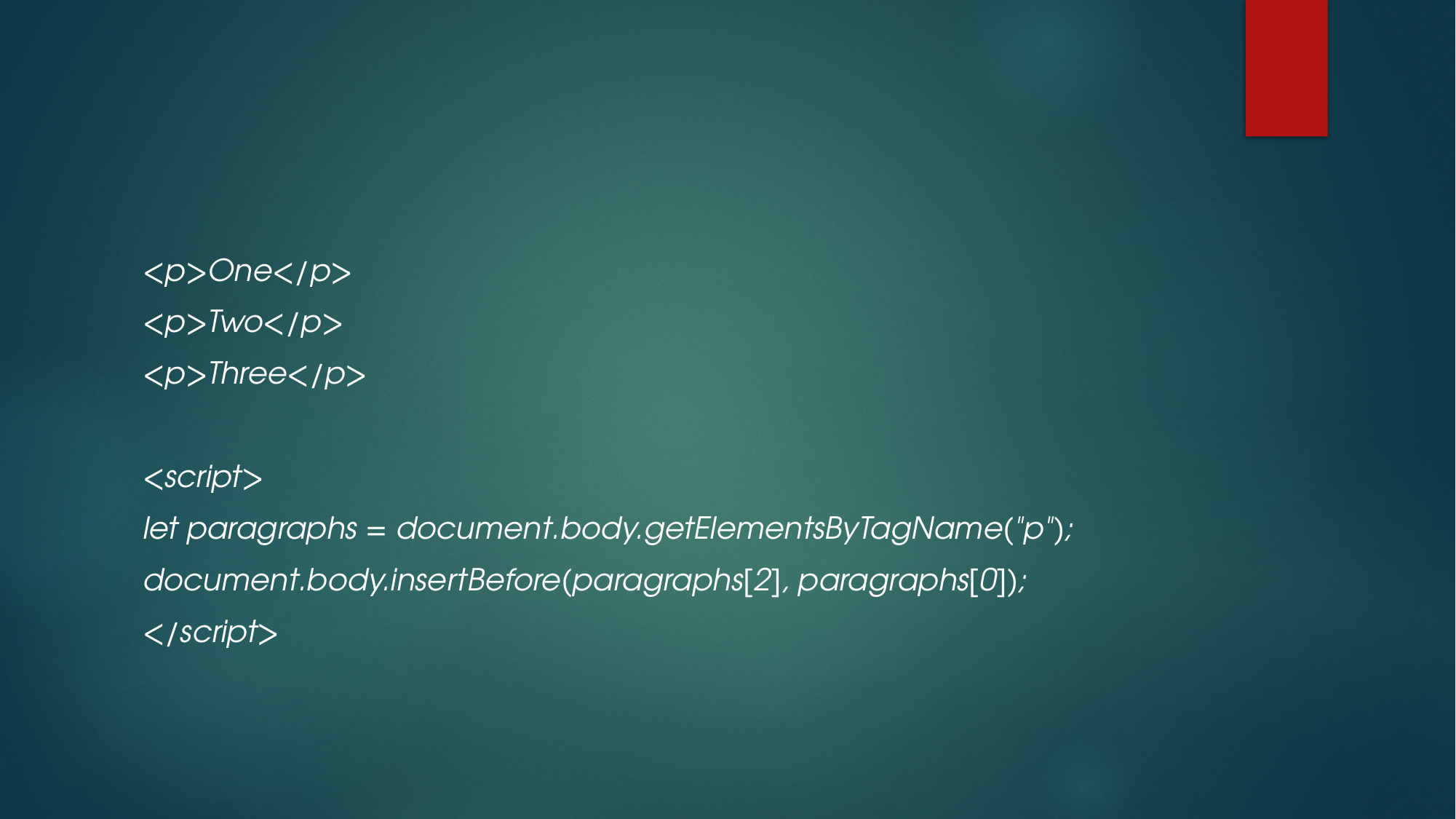

#
<p>One</p>
<p>Two</p>
<p>Three</p>

<script>
let paragraphs = document.body.getElementsByTagName("p");
document.body.insertBefore(paragraphs[2], paragraphs[0]);
</script>